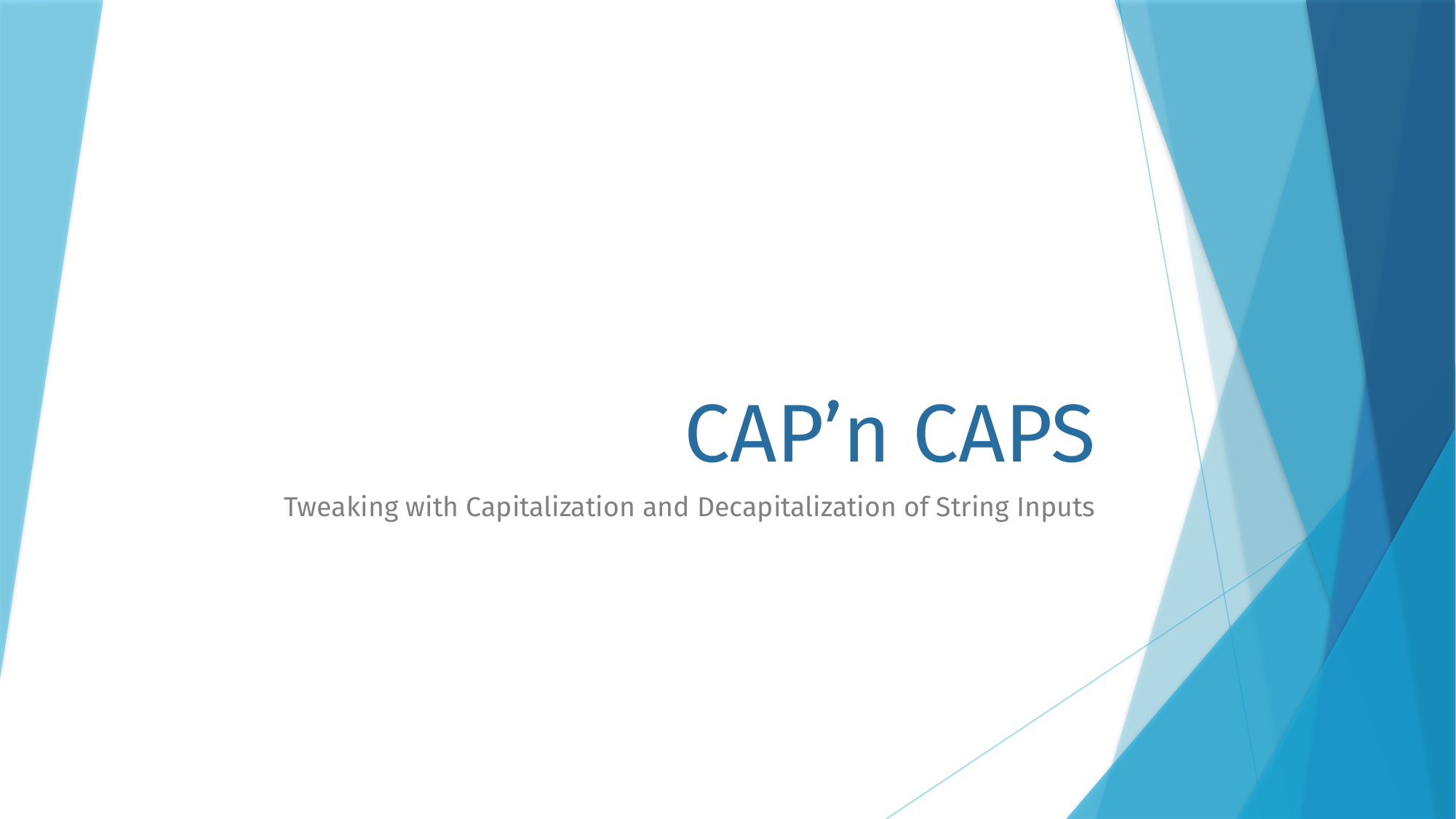

# CAP’n CAPS
Tweaking with Capitalization and Decapitalization of String Inputs